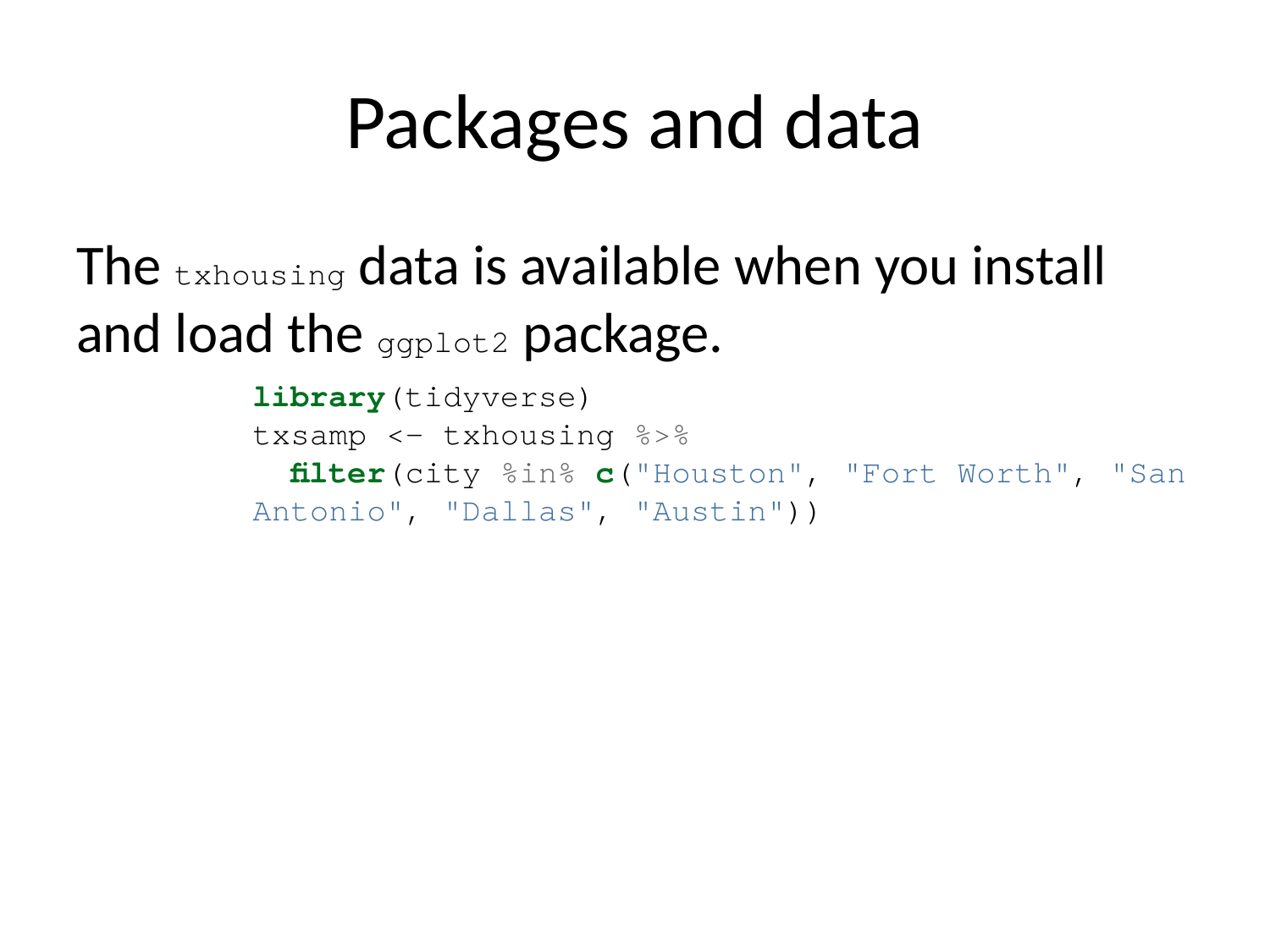

# Packages and data
The txhousing data is available when you install and load the ggplot2 package.
library(tidyverse)
txsamp <- txhousing %>%
  filter(city %in% c("Houston", "Fort Worth", "San Antonio", "Dallas", "Austin"))